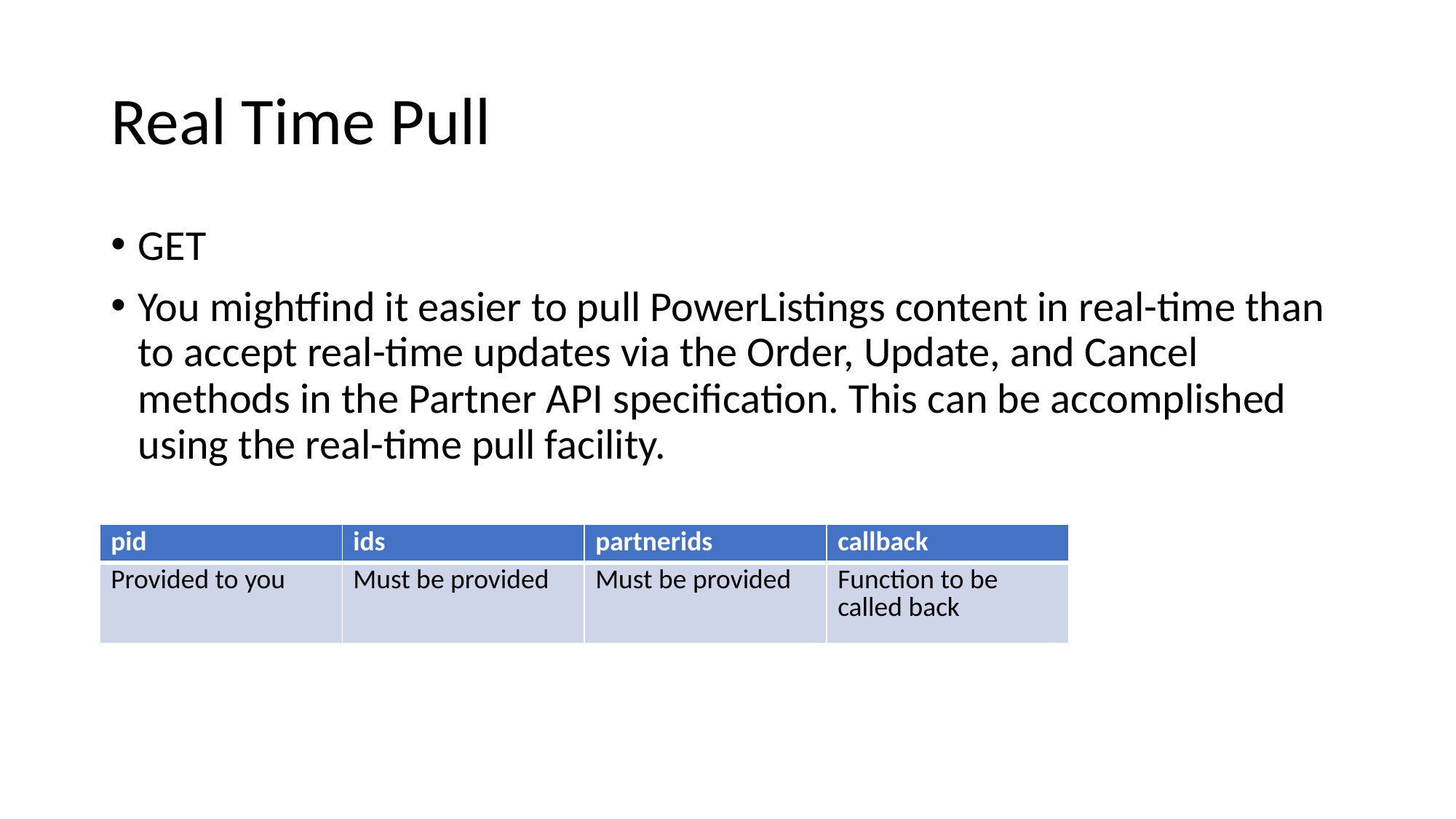

# Real Time Pull
GET
You mightfind it easier to pull PowerListings content in real-time than to accept real-time updates via the Order, Update, and Cancel methods in the Partner API specification. This can be accomplished using the real-time pull facility.

| pid | ids | partnerids | callback |
| --- | --- | --- | --- |
| Provided to you | Must be provided | Must be provided | Function to be called back |